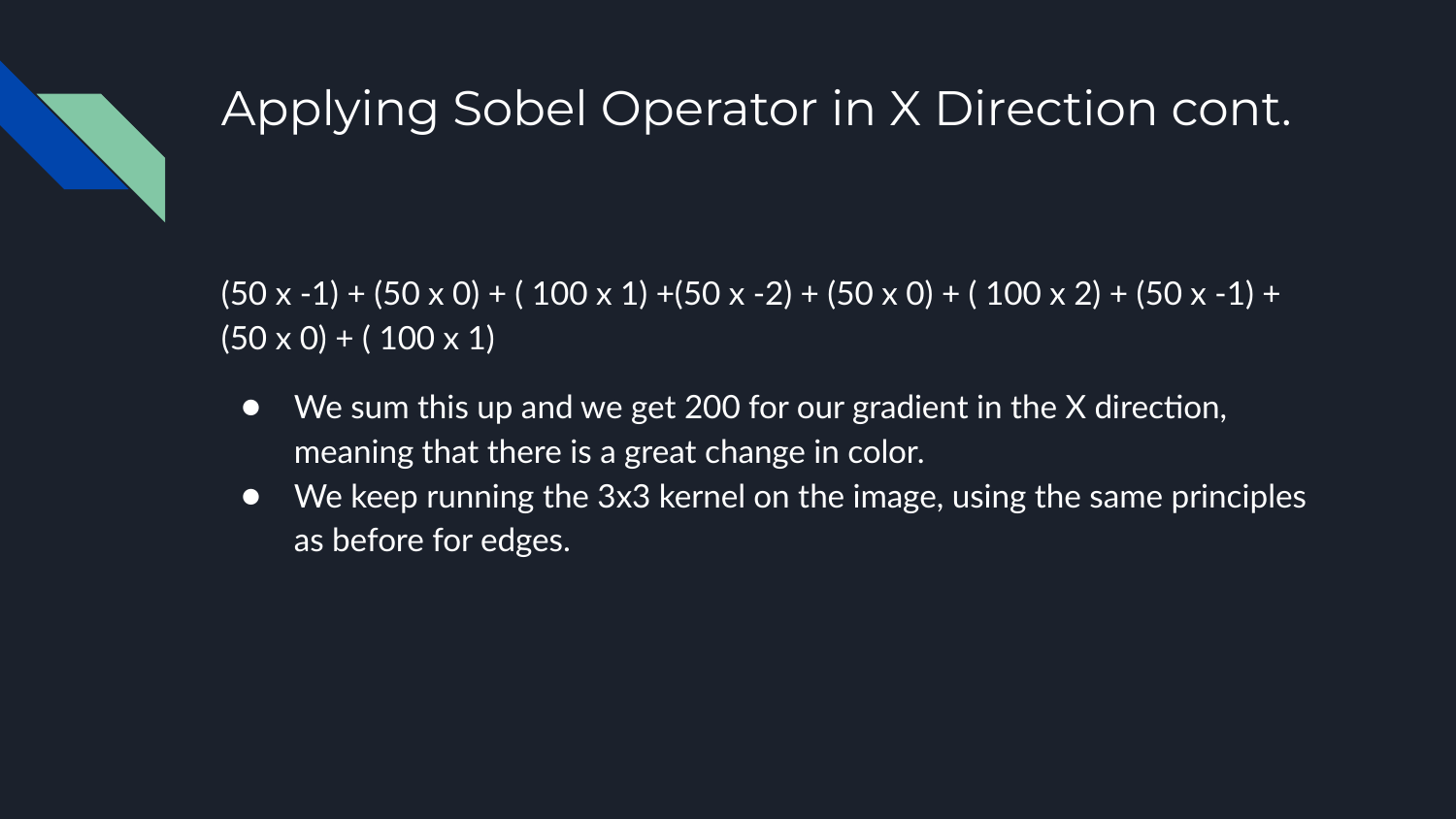

# Applying Sobel Operator in X Direction cont.

(50 x -1) + (50 x 0) + ( 100 x 1) +(50 x -2) + (50 x 0) + ( 100 x 2) + (50 x -1) + (50 x 0) + ( 100 x 1)
We sum this up and we get 200 for our gradient in the X direction, meaning that there is a great change in color.
We keep running the 3x3 kernel on the image, using the same principles as before for edges.